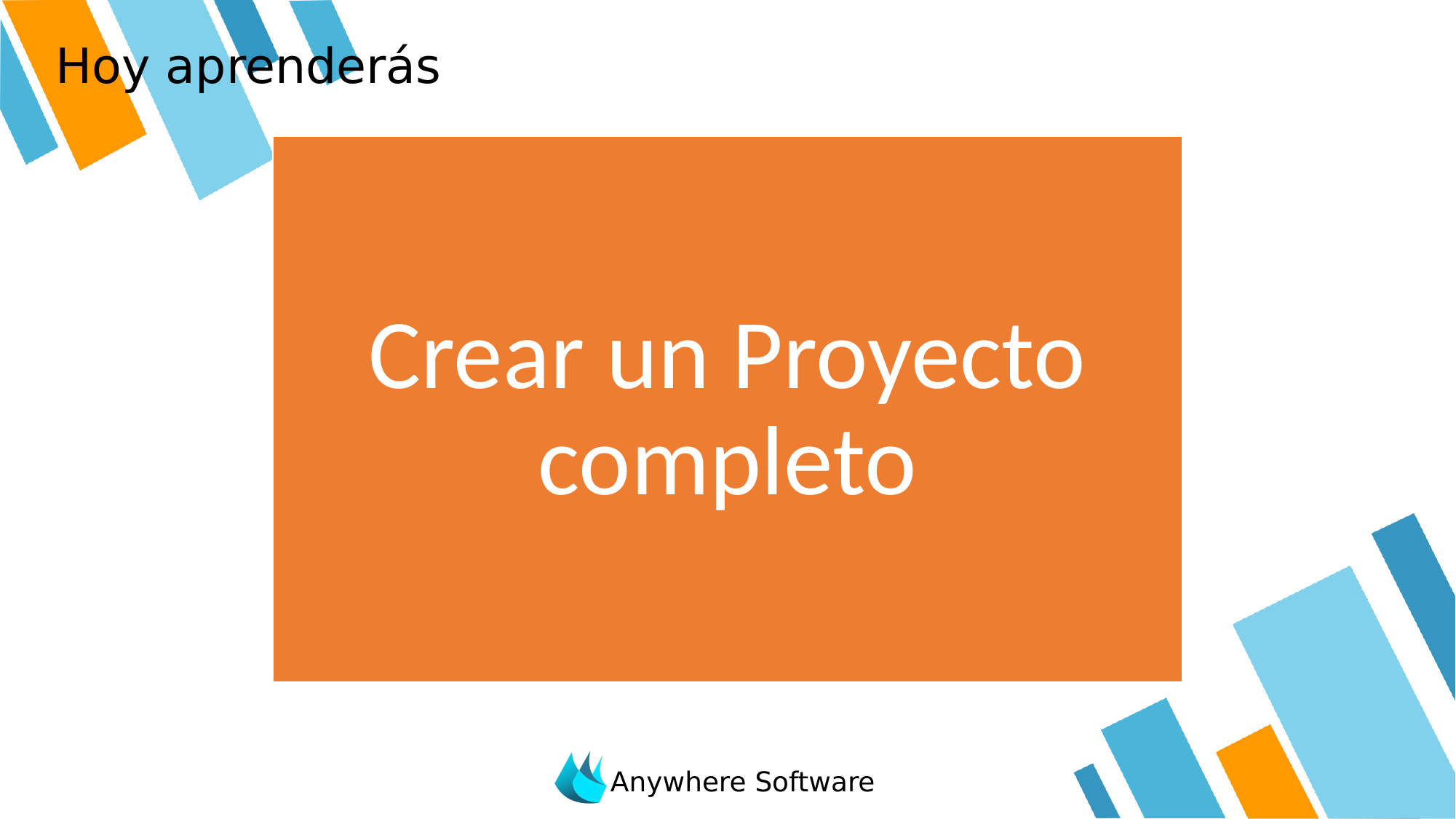

# Hoy aprenderás
Crear un Proyecto completo